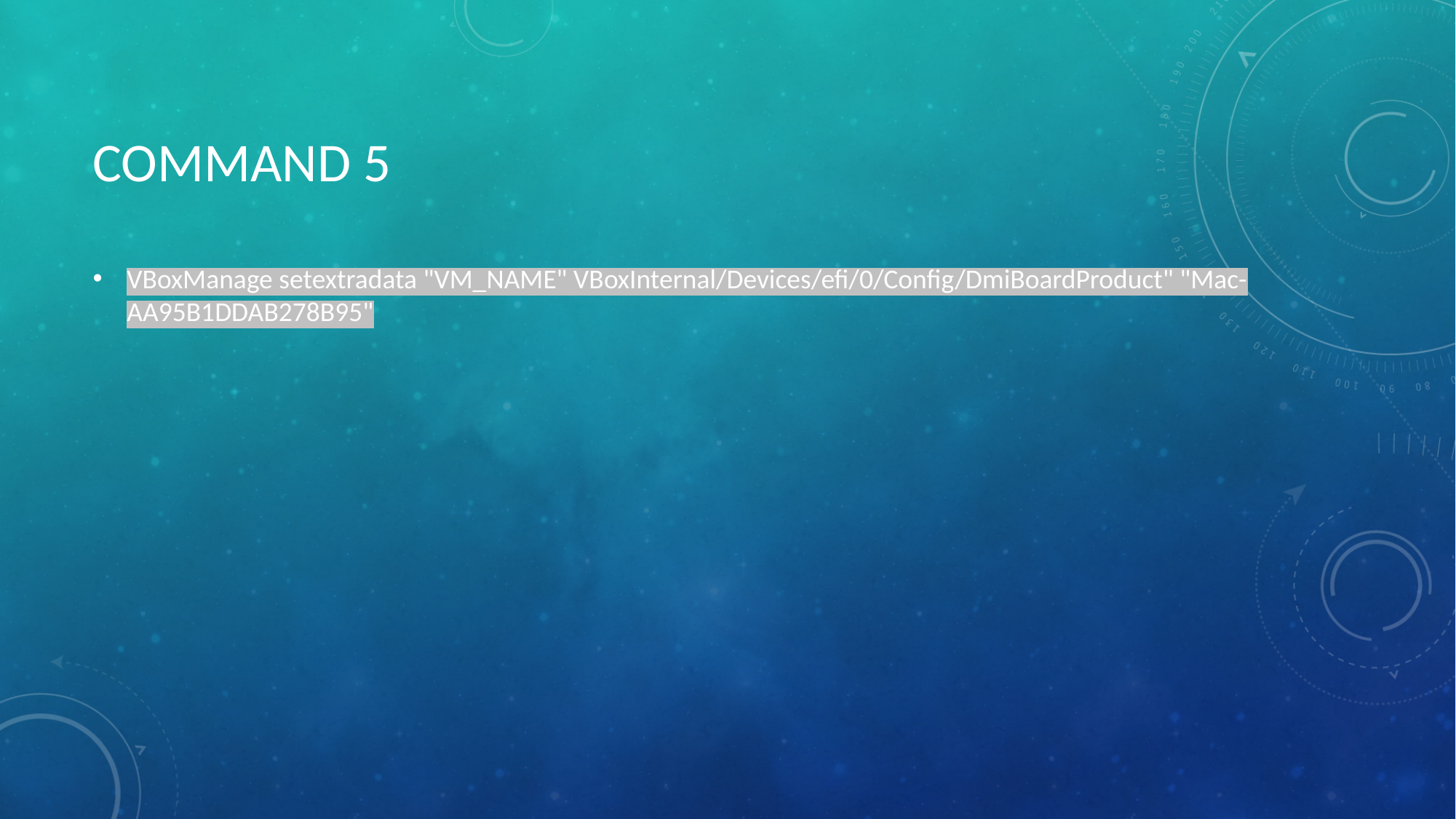

# Command 5
VBoxManage setextradata "VM_NAME" VBoxInternal/Devices/efi/0/Config/DmiBoardProduct" "Mac-AA95B1DDAB278B95"